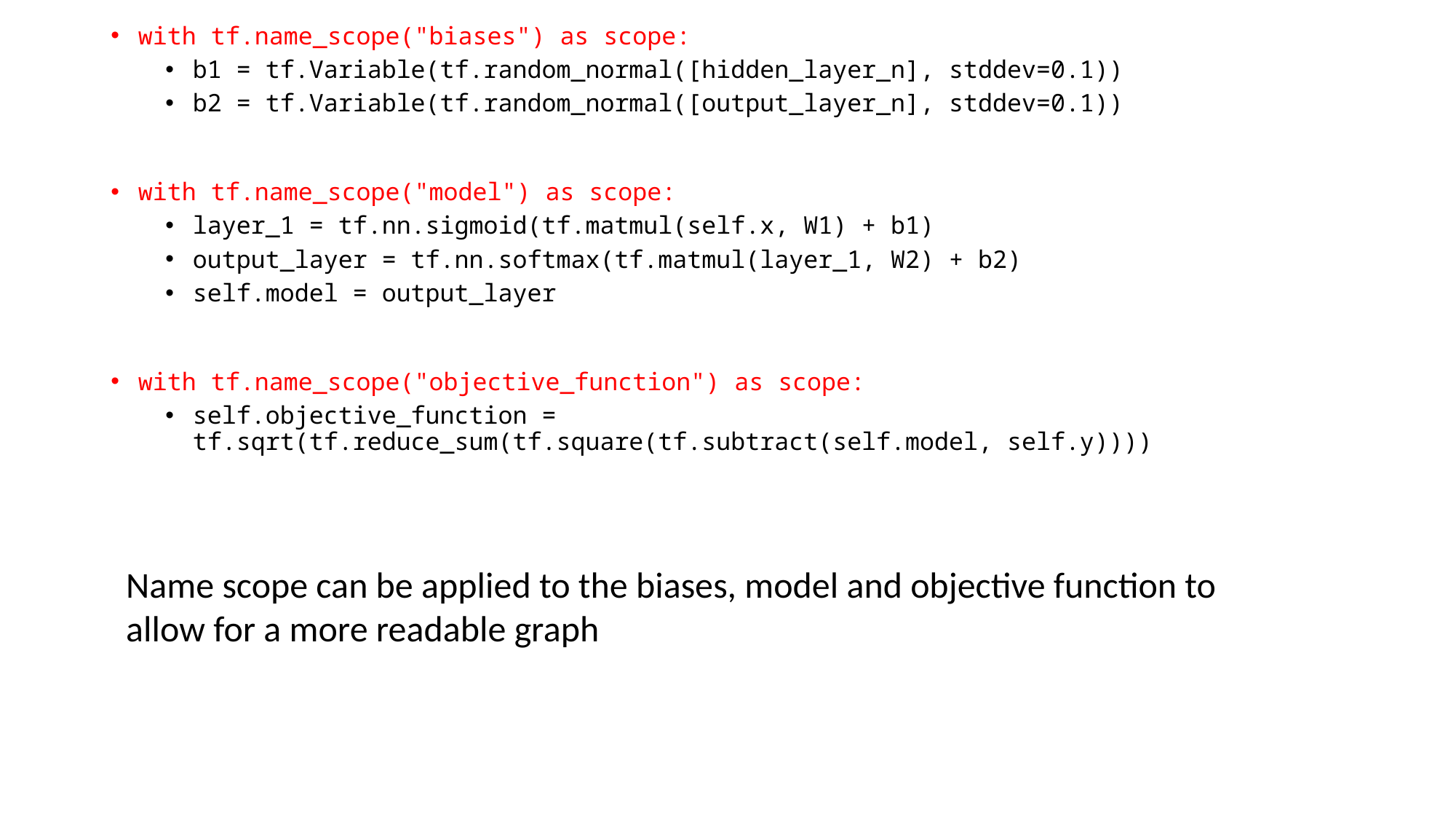

with tf.name_scope("biases") as scope:
b1 = tf.Variable(tf.random_normal([hidden_layer_n], stddev=0.1))
b2 = tf.Variable(tf.random_normal([output_layer_n], stddev=0.1))

with tf.name_scope("model") as scope:
layer_1 = tf.nn.sigmoid(tf.matmul(self.x, W1) + b1)
output_layer = tf.nn.softmax(tf.matmul(layer_1, W2) + b2)
self.model = output_layer

with tf.name_scope("objective_function") as scope:
self.objective_function = tf.sqrt(tf.reduce_sum(tf.square(tf.subtract(self.model, self.y))))
Name scope can be applied to the biases, model and objective function to allow for a more readable graph